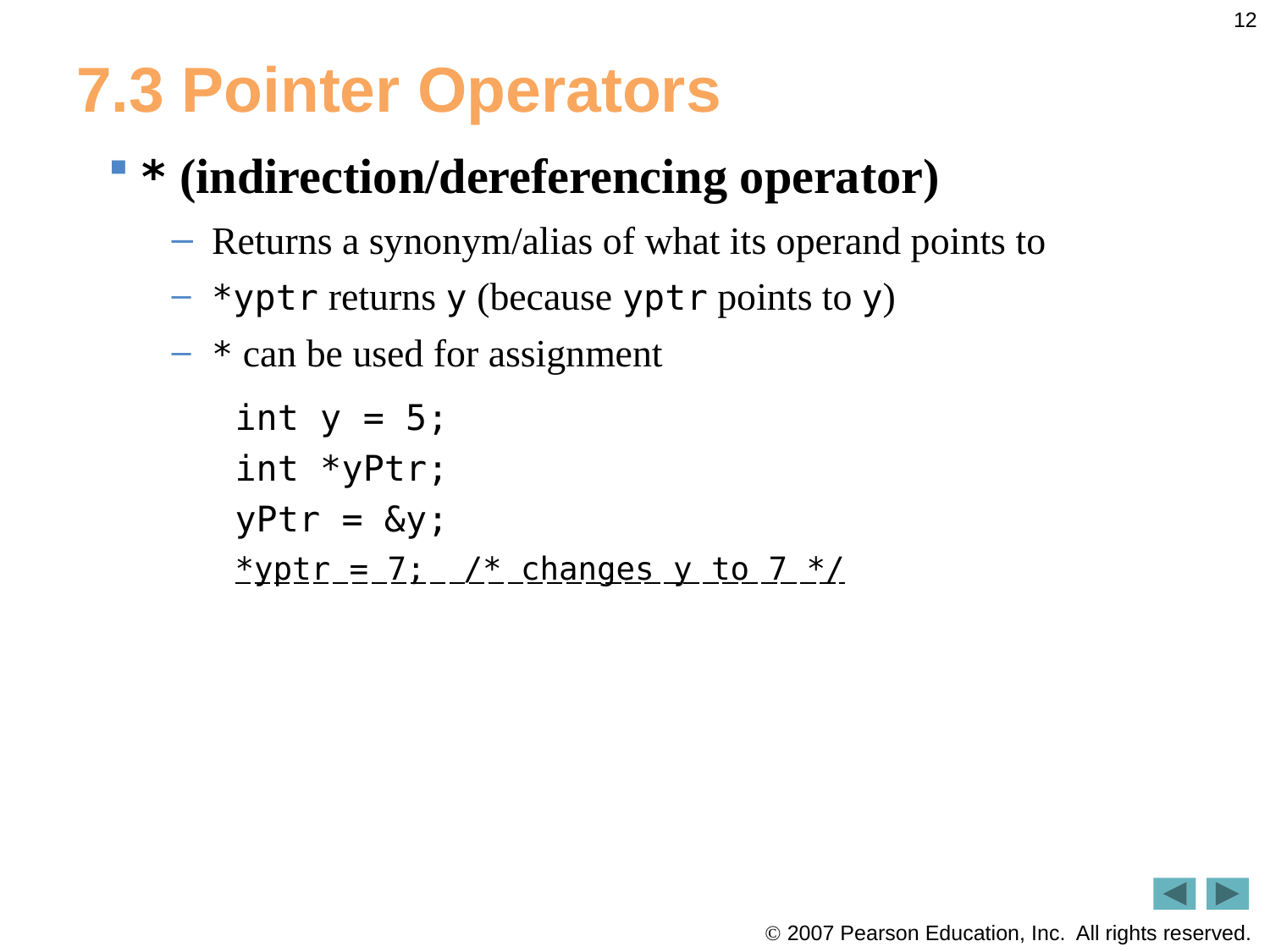

12
# 7.3 Pointer Operators
* (indirection/dereferencing operator)
Returns a synonym/alias of what its operand points to
*yptr returns y (because yptr points to y)
* can be used for assignment
int y = 5;
int *yPtr;
yPtr = &y;
*yptr = 7;  /* changes y to 7 */